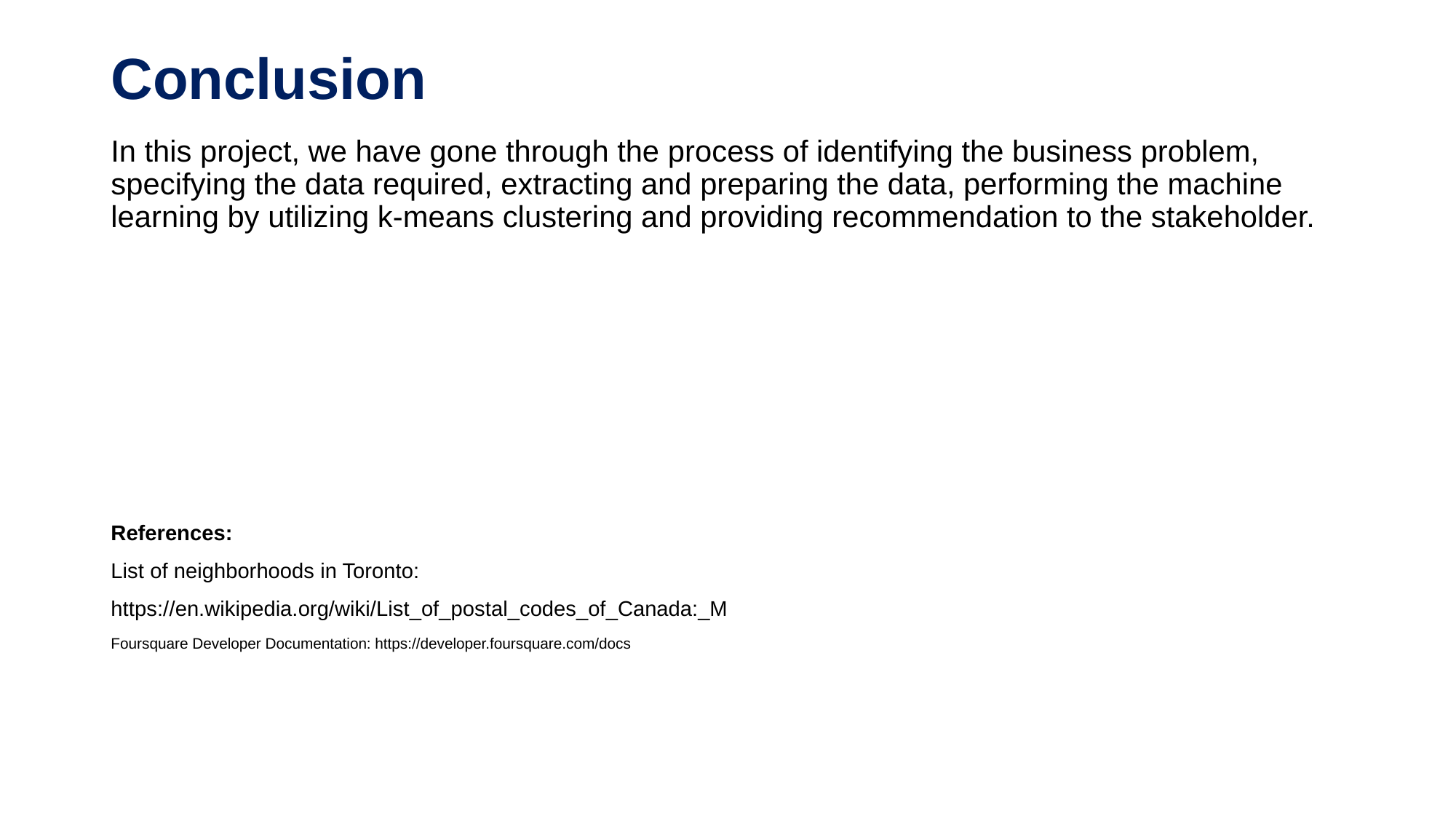

# Conclusion
In this project, we have gone through the process of identifying the business problem, specifying the data required, extracting and preparing the data, performing the machine learning by utilizing k-means clustering and providing recommendation to the stakeholder.

References:
List of neighborhoods in Toronto:
https://en.wikipedia.org/wiki/List_of_postal_codes_of_Canada:_M
Foursquare Developer Documentation: https://developer.foursquare.com/docs